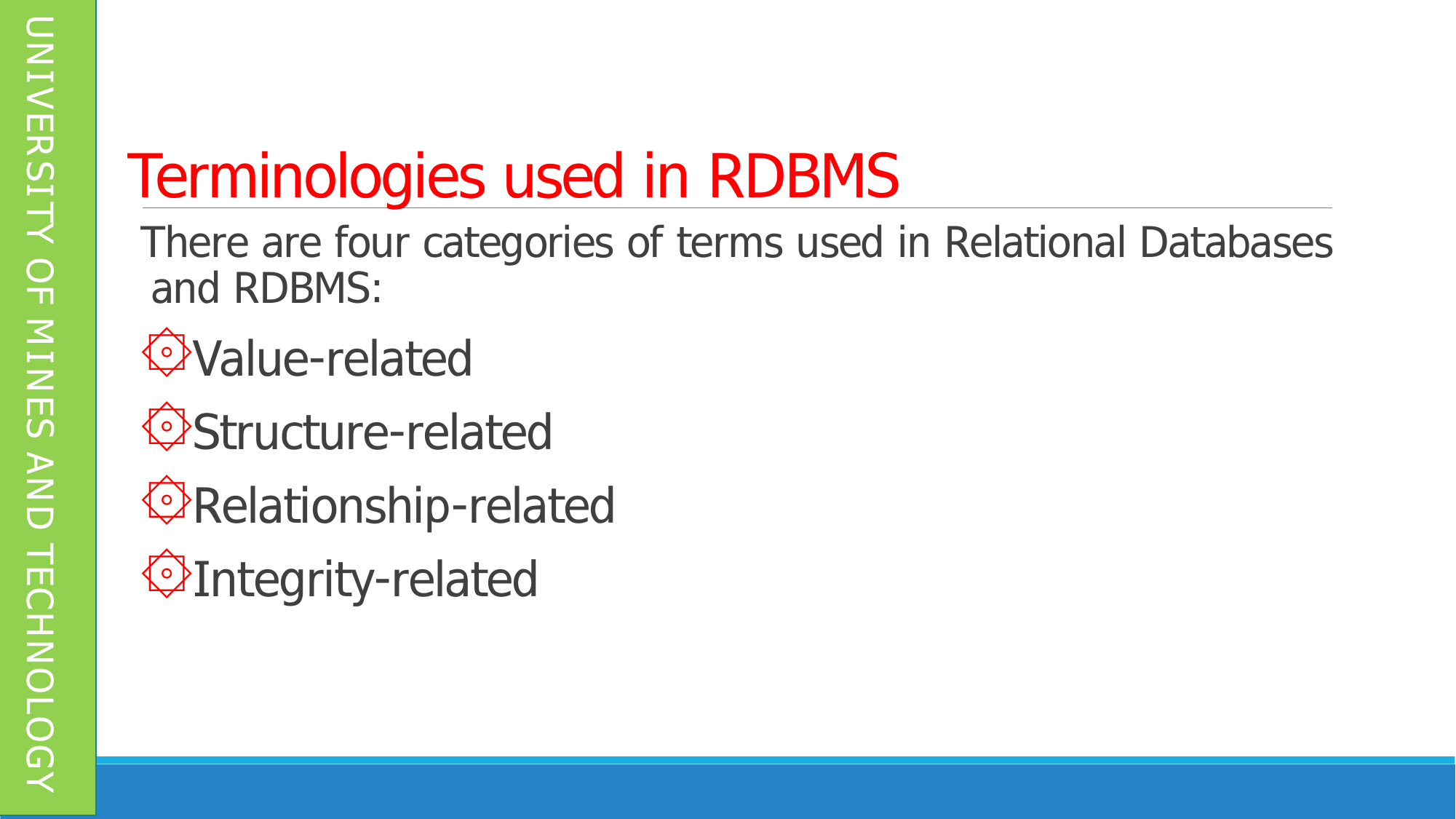

UNIVERSITY OF MINES AND TECHNOLOGY
# Terminologies used in RDBMS
There are four categories of terms used in Relational Databases and RDBMS:
Value-related
Structure-related
Relationship-related
Integrity-related